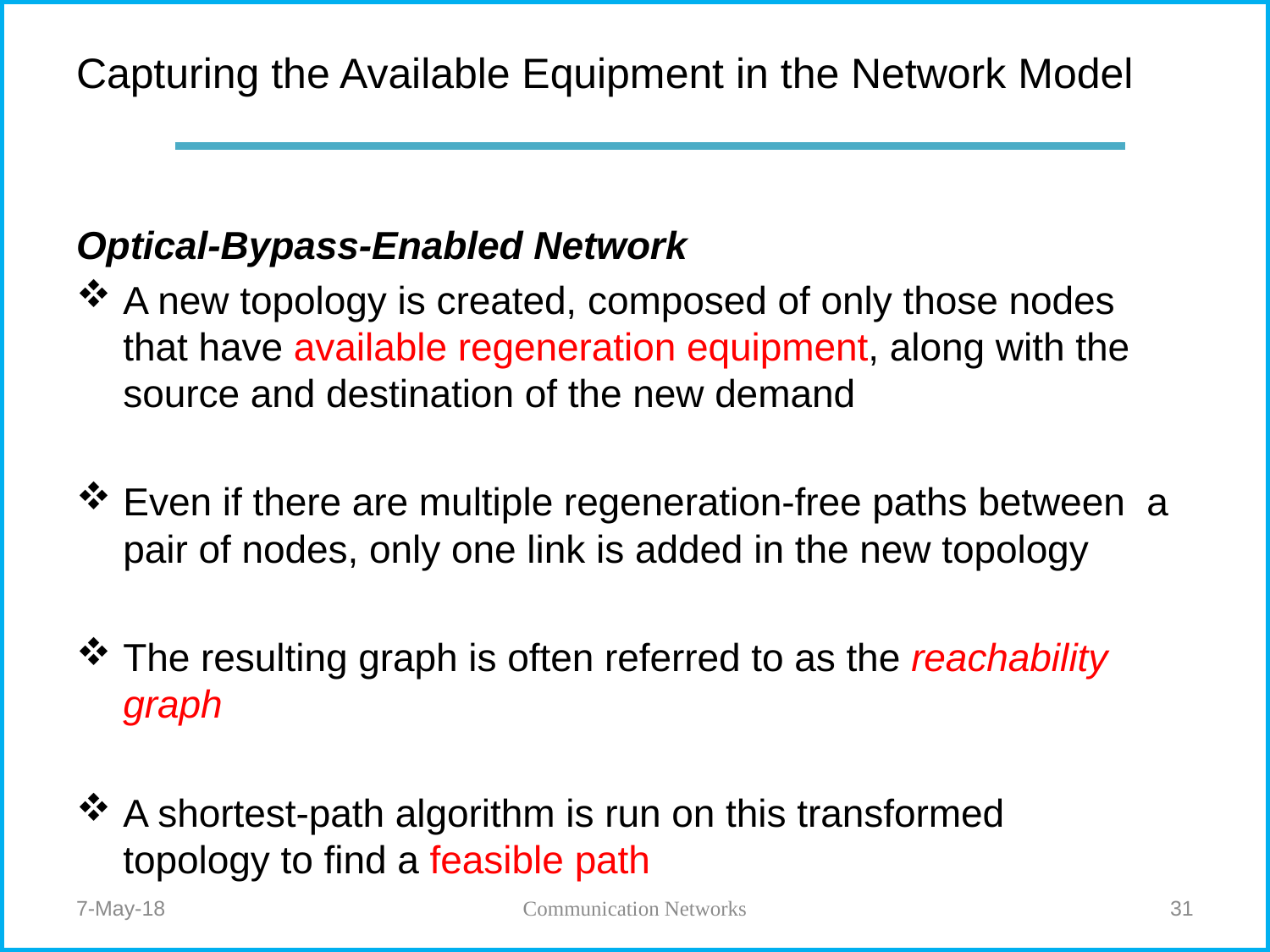

# Capturing the Available Equipment in the Network Model
Optical-Bypass-Enabled Network
A new topology is created, composed of only those nodes  that have available regeneration equipment, along with the source and destination of the new demand

Even if there are multiple regeneration-free paths between  a pair of nodes, only one link is added in the new topology

The resulting graph is often referred to as the reachability  graph

A shortest-path algorithm is run on this transformed          topology to find a feasible path
7-May-18
Communication Networks
31